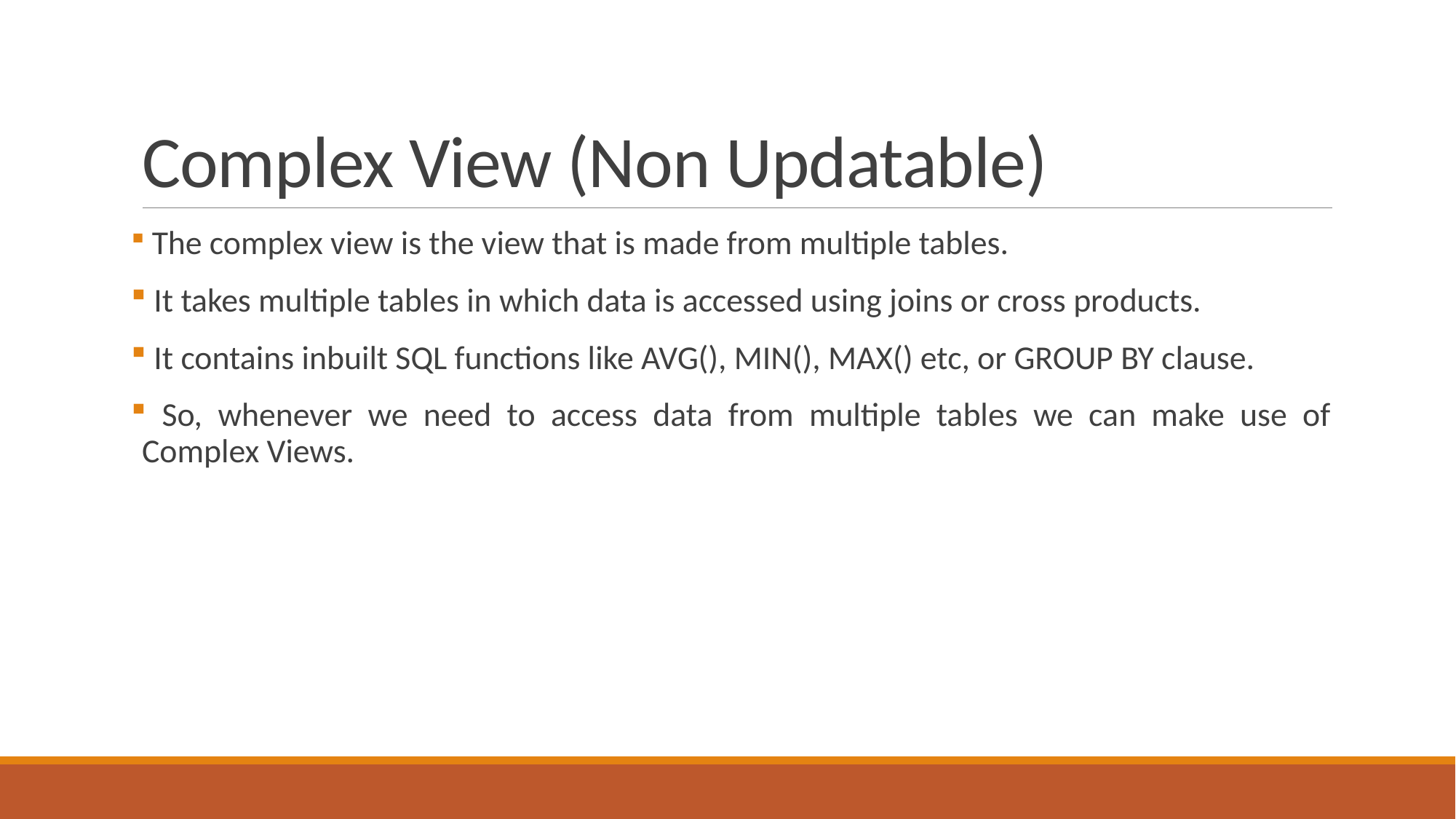

# Complex View (Non Updatable)
 The complex view is the view that is made from multiple tables.
 It takes multiple tables in which data is accessed using joins or cross products.
 It contains inbuilt SQL functions like AVG(), MIN(), MAX() etc, or GROUP BY clause.
 So, whenever we need to access data from multiple tables we can make use of Complex Views.